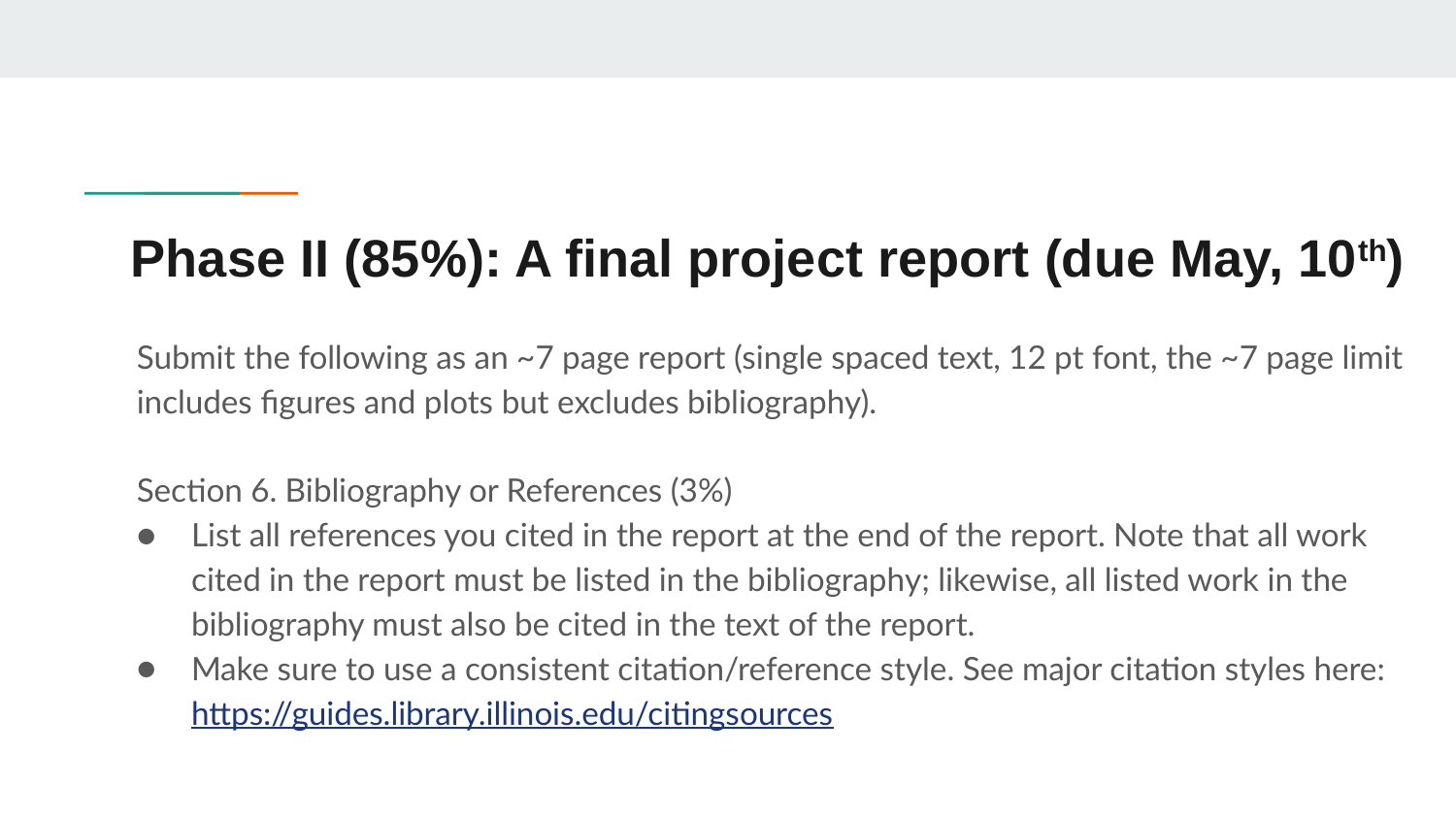

# Phase II (85%): A final project report (due May, 10th)
Submit the following as an ~7 page report (single spaced text, 12 pt font, the ~7 page limit includes figures and plots but excludes bibliography).

Section 6. Bibliography or References (3%)
List all references you cited in the report at the end of the report. Note that all work cited in the report must be listed in the bibliography; likewise, all listed work in the bibliography must also be cited in the text of the report.
Make sure to use a consistent citation/reference style. See major citation styles here: https://guides.library.illinois.edu/citingsources